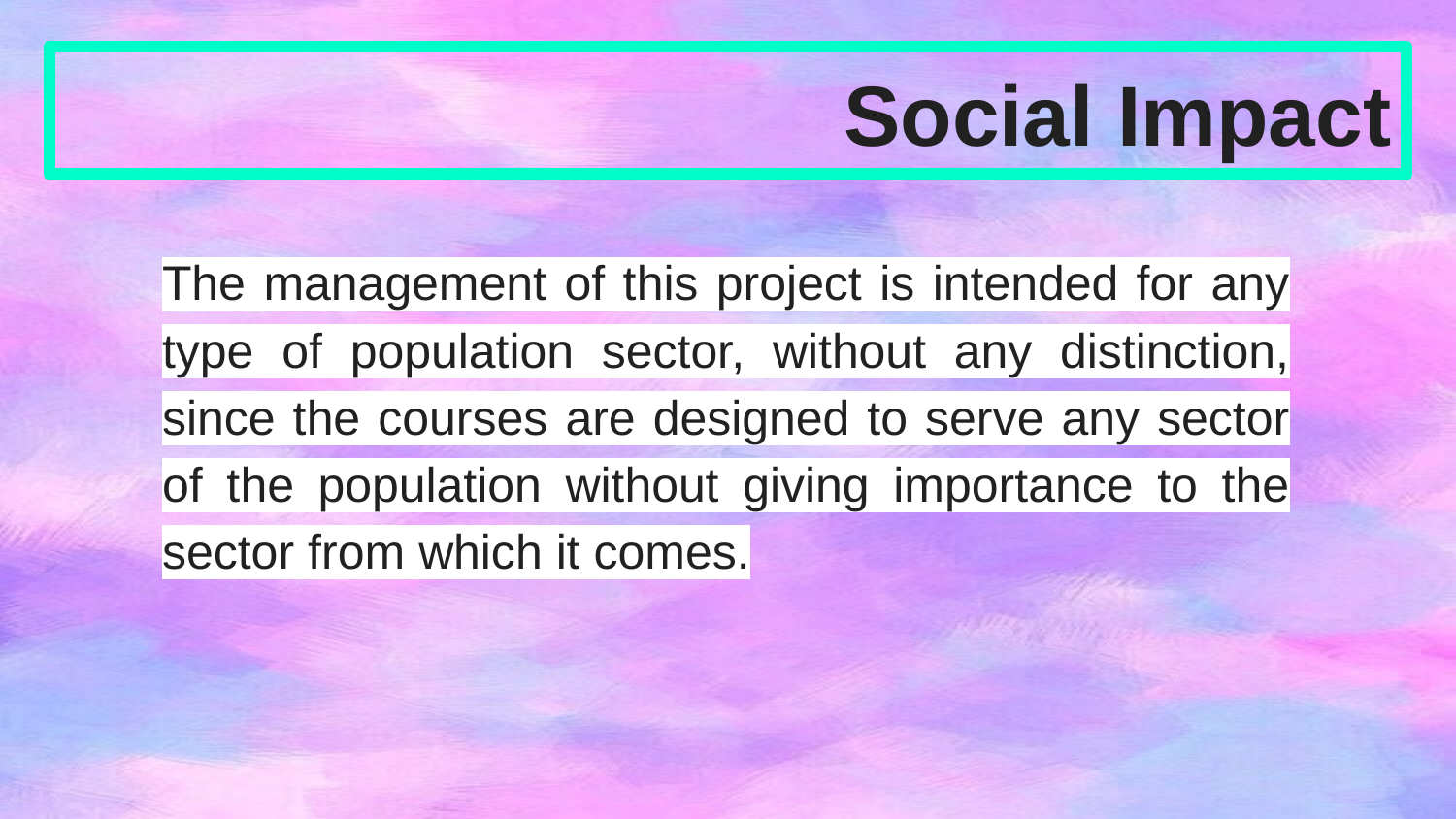

# Social Impact
The management of this project is intended for any type of population sector, without any distinction, since the courses are designed to serve any sector of the population without giving importance to the sector from which it comes.